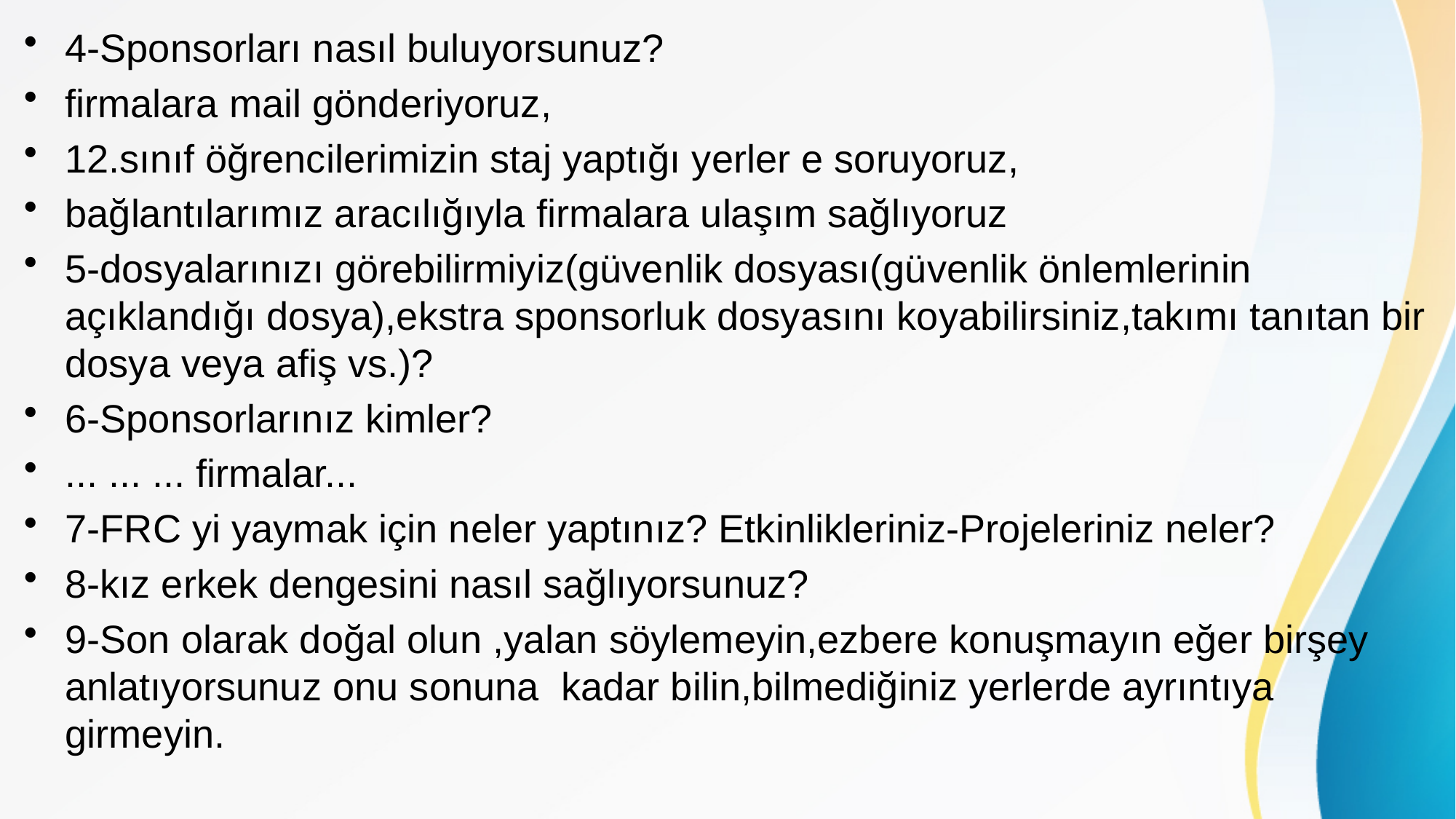

4-Sponsorları nasıl buluyorsunuz?
firmalara mail gönderiyoruz,
12.sınıf öğrencilerimizin staj yaptığı yerler e soruyoruz,
bağlantılarımız aracılığıyla firmalara ulaşım sağlıyoruz
5-dosyalarınızı görebilirmiyiz(güvenlik dosyası(güvenlik önlemlerinin açıklandığı dosya),ekstra sponsorluk dosyasını koyabilirsiniz,takımı tanıtan bir dosya veya afiş vs.)?
6-Sponsorlarınız kimler?
... ... ... firmalar...
7-FRC yi yaymak için neler yaptınız? Etkinlikleriniz-Projeleriniz neler?
8-kız erkek dengesini nasıl sağlıyorsunuz?
9-Son olarak doğal olun ,yalan söylemeyin,ezbere konuşmayın eğer birşey anlatıyorsunuz onu sonuna  kadar bilin,bilmediğiniz yerlerde ayrıntıya girmeyin.